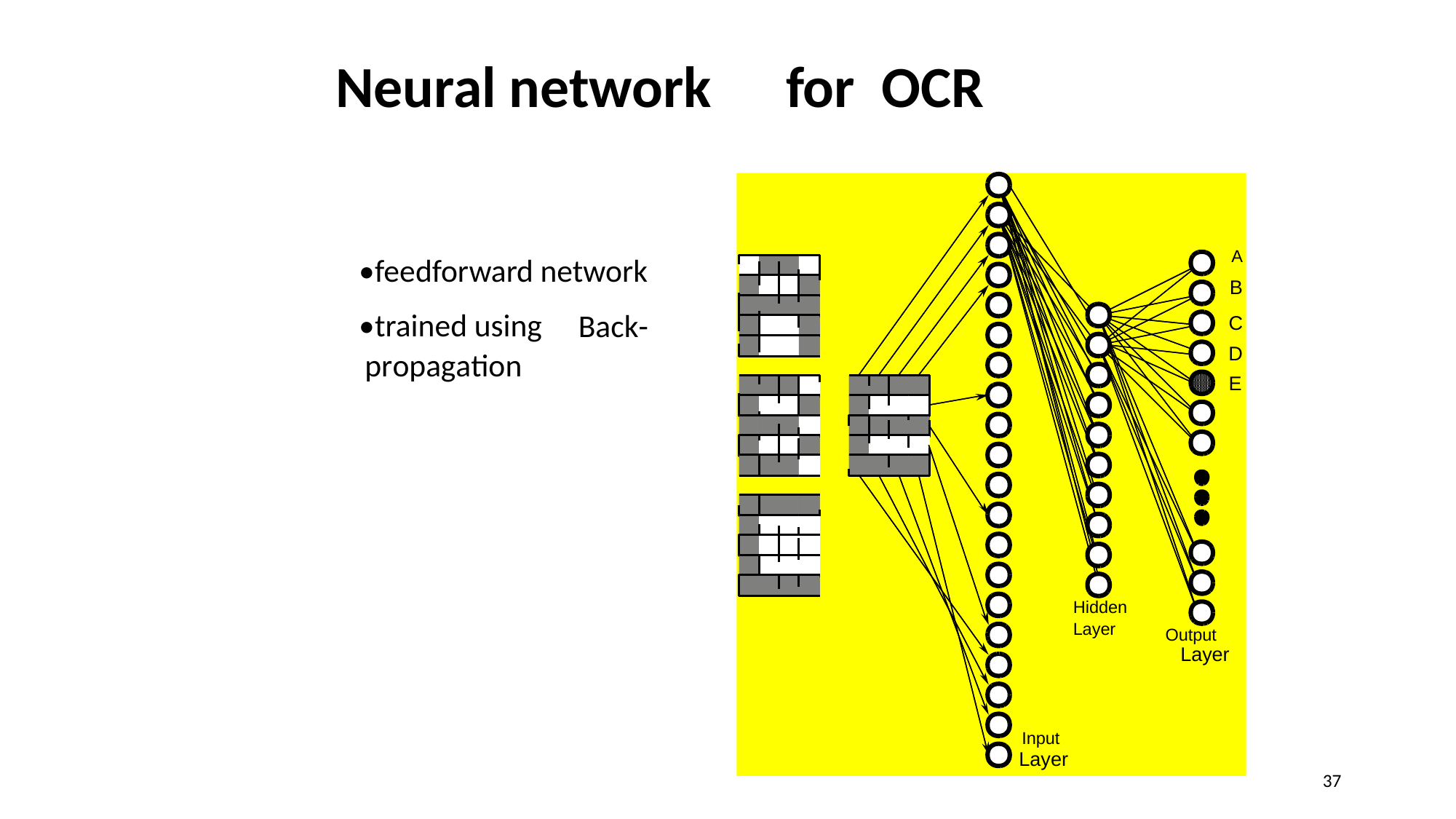

Neural network
for
OCR

A
B
C

•feedforward network

•trained using
propagation
Back-

D

E

Hidden
Layer          Output
Layer
Input
Layer

37